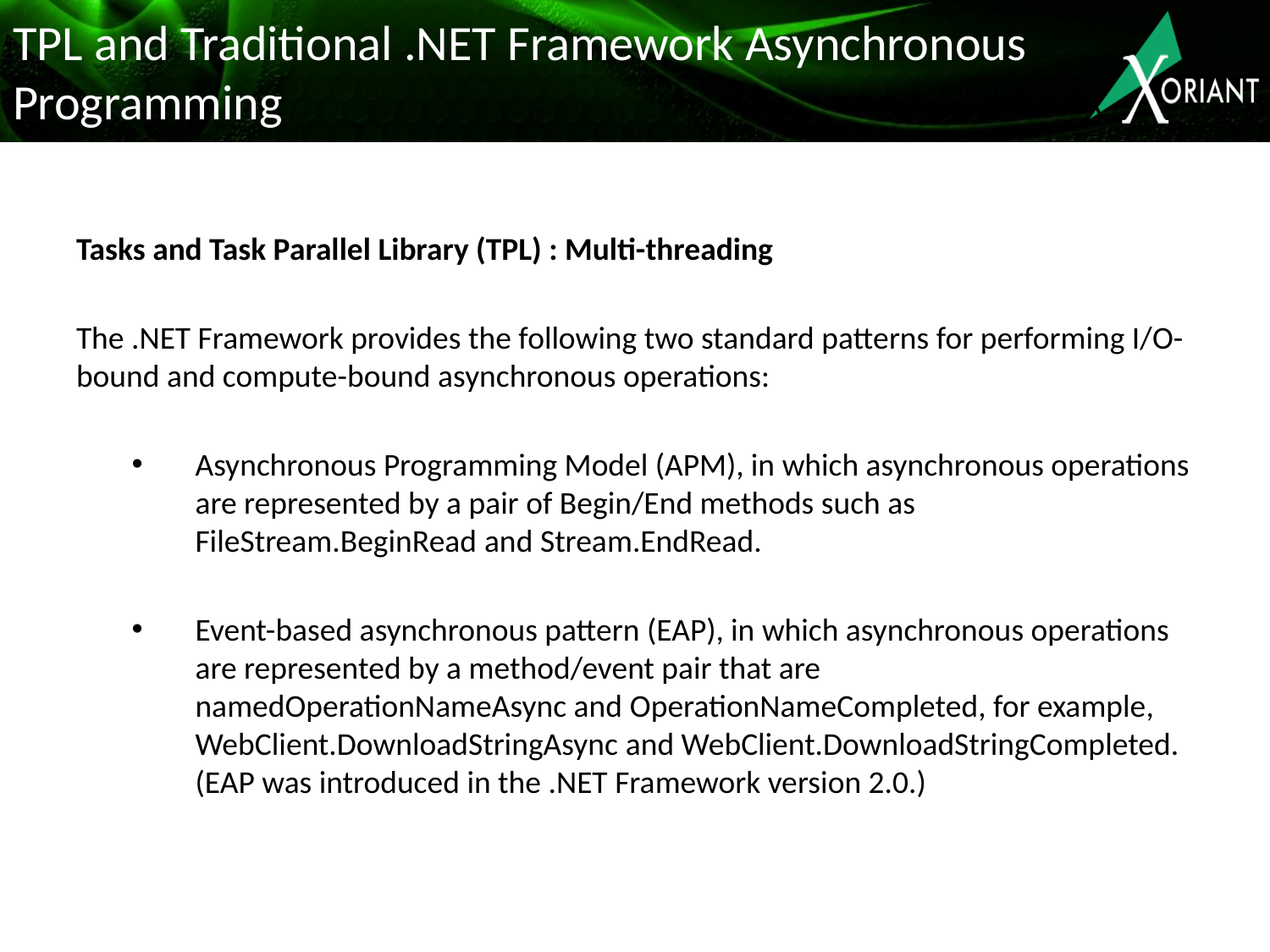

# TPL and Traditional .NET Framework Asynchronous Programming
Tasks and Task Parallel Library (TPL) : Multi-threading

The .NET Framework provides the following two standard patterns for performing I/O-bound and compute-bound asynchronous operations:

Asynchronous Programming Model (APM), in which asynchronous operations are represented by a pair of Begin/End methods such as FileStream.BeginRead and Stream.EndRead.

Event-based asynchronous pattern (EAP), in which asynchronous operations are represented by a method/event pair that are namedOperationNameAsync and OperationNameCompleted, for example,  WebClient.DownloadStringAsync and WebClient.DownloadStringCompleted. (EAP was introduced in the .NET Framework version 2.0.)